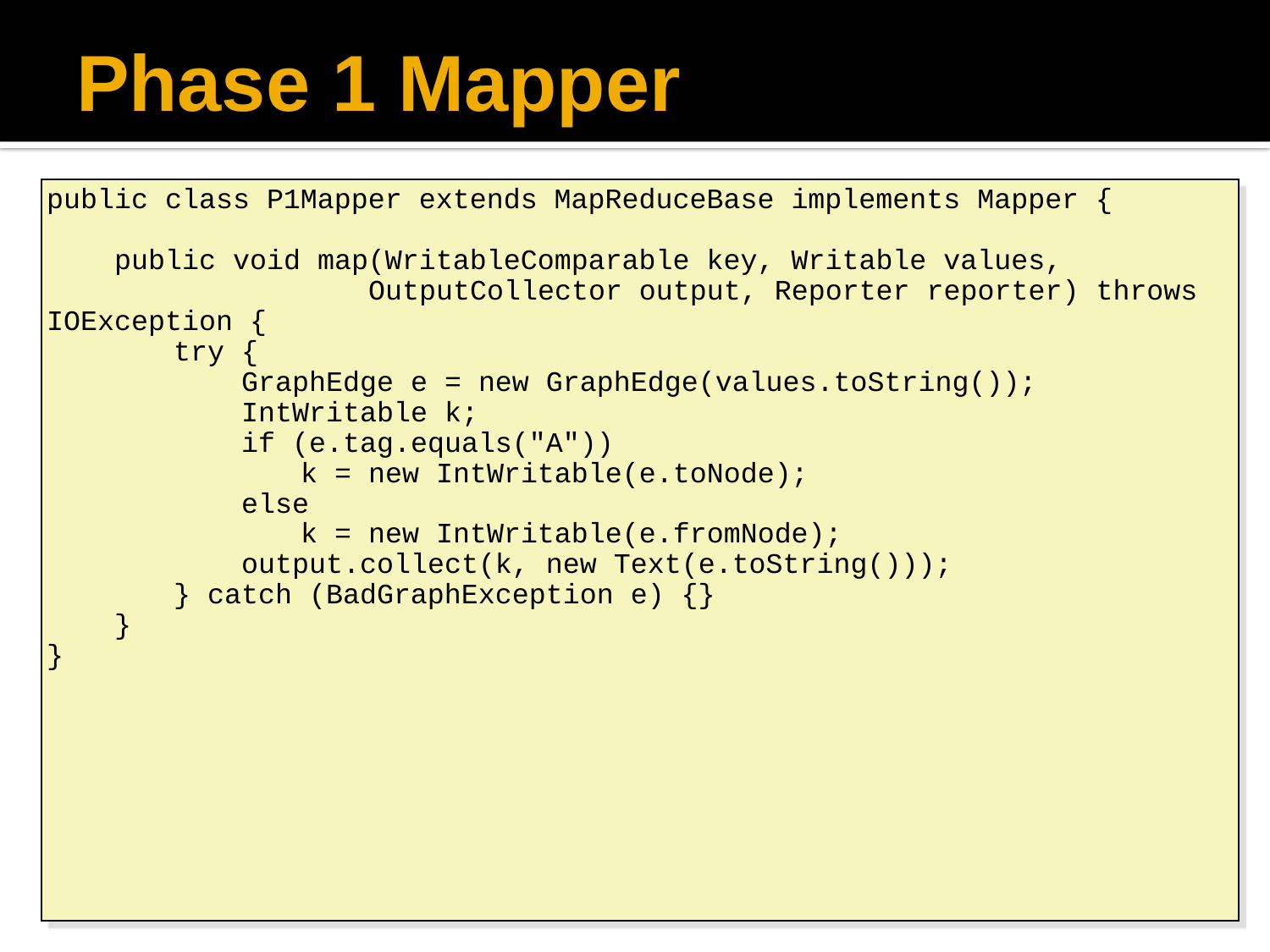

# Phase 1 Mapper
public class P1Mapper extends MapReduceBase implements Mapper {

    public void map(WritableComparable key, Writable values,
		    OutputCollector output, Reporter reporter) throws IOException {
	try {
	    GraphEdge e = new GraphEdge(values.toString());
	    IntWritable k;
	    if (e.tag.equals("A"))
		k = new IntWritable(e.toNode);
	    else
		k = new IntWritable(e.fromNode);
	    output.collect(k, new Text(e.toString()));
	} catch (BadGraphException e) {}
    }
}